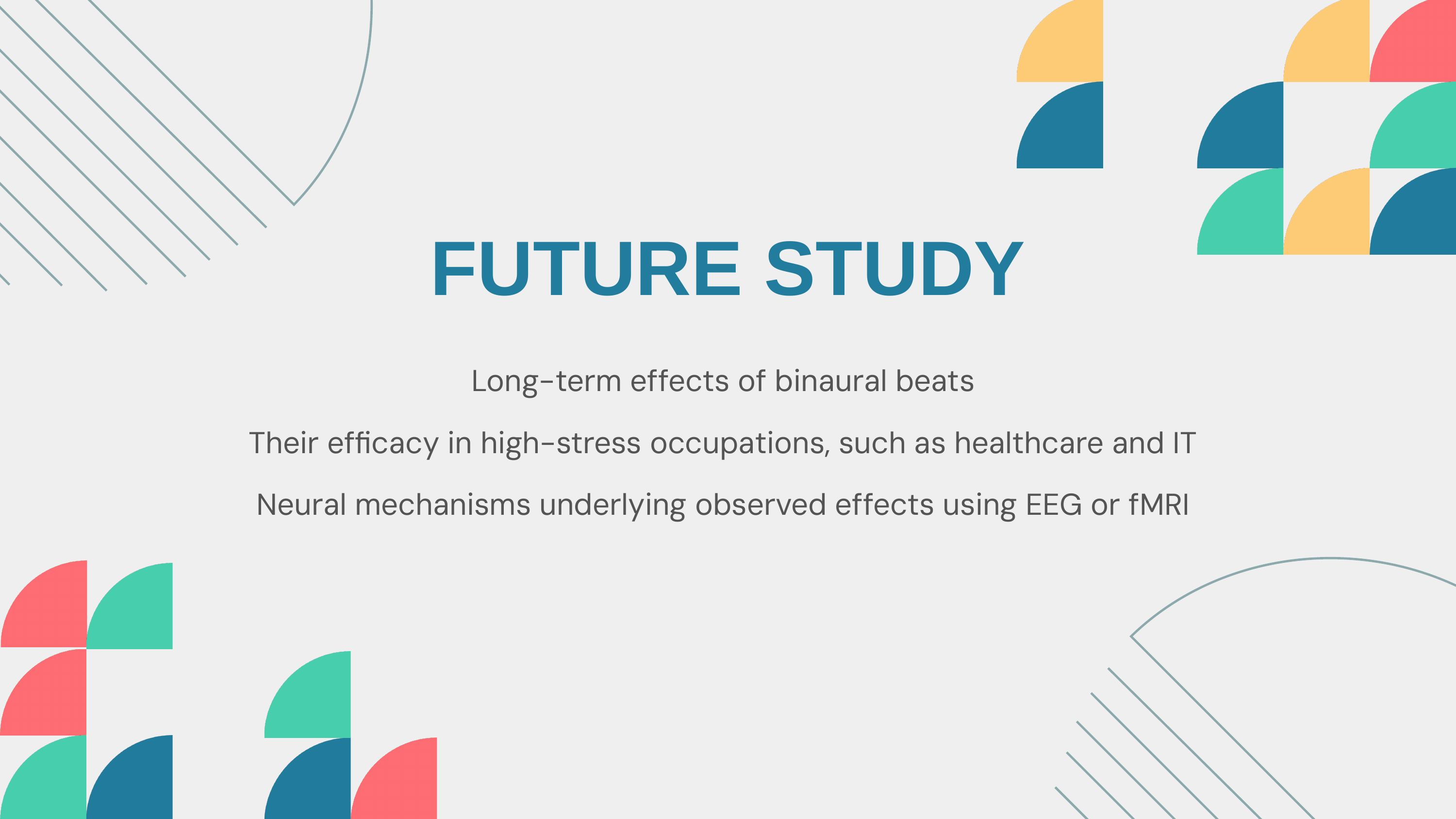

FUTURE STUDY
Long-term effects of binaural beats
Their efficacy in high-stress occupations, such as healthcare and IT
Neural mechanisms underlying observed effects using EEG or fMRI